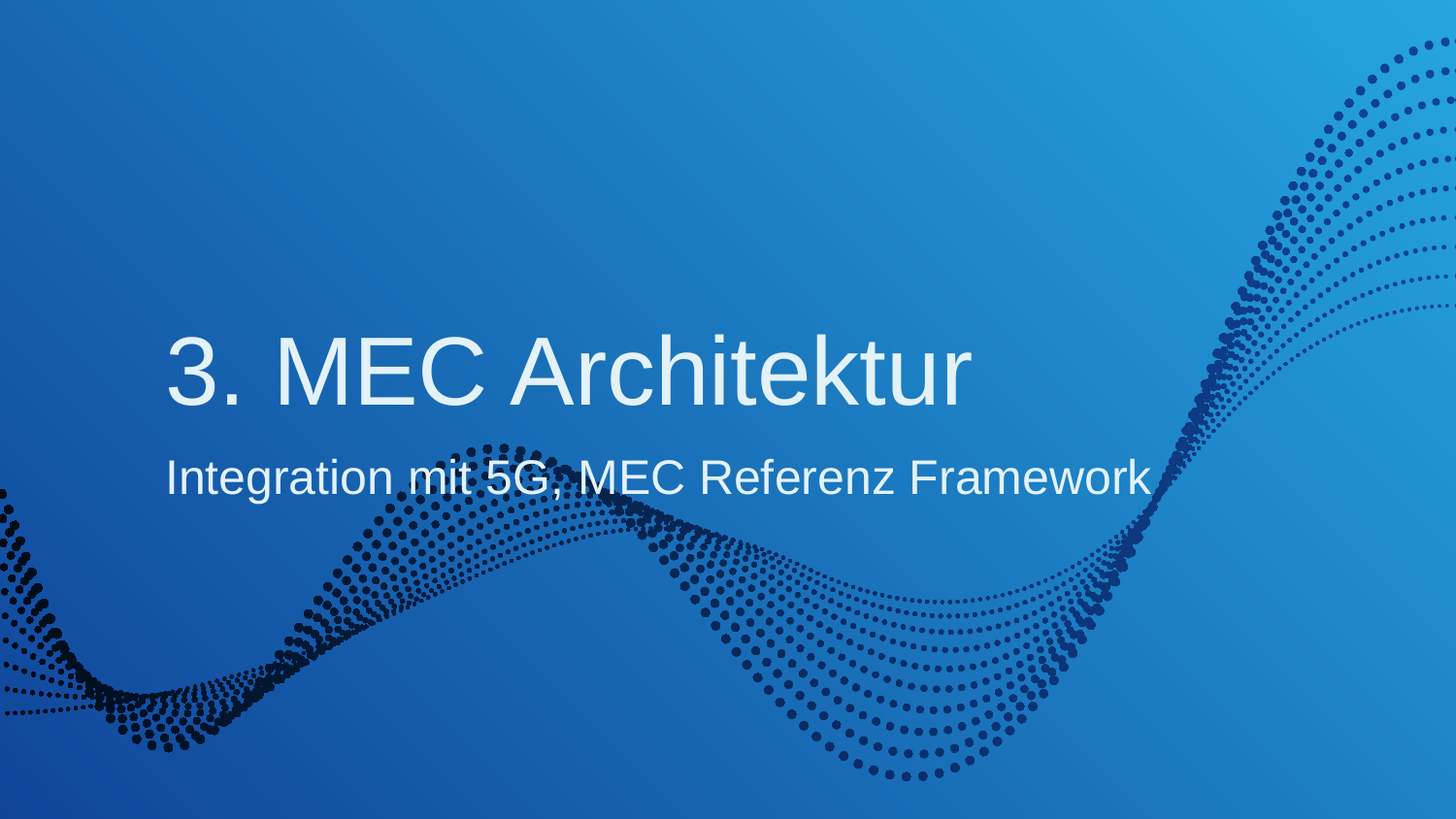

# 3. MEC Architektur
Integration mit 5G, MEC Referenz Framework